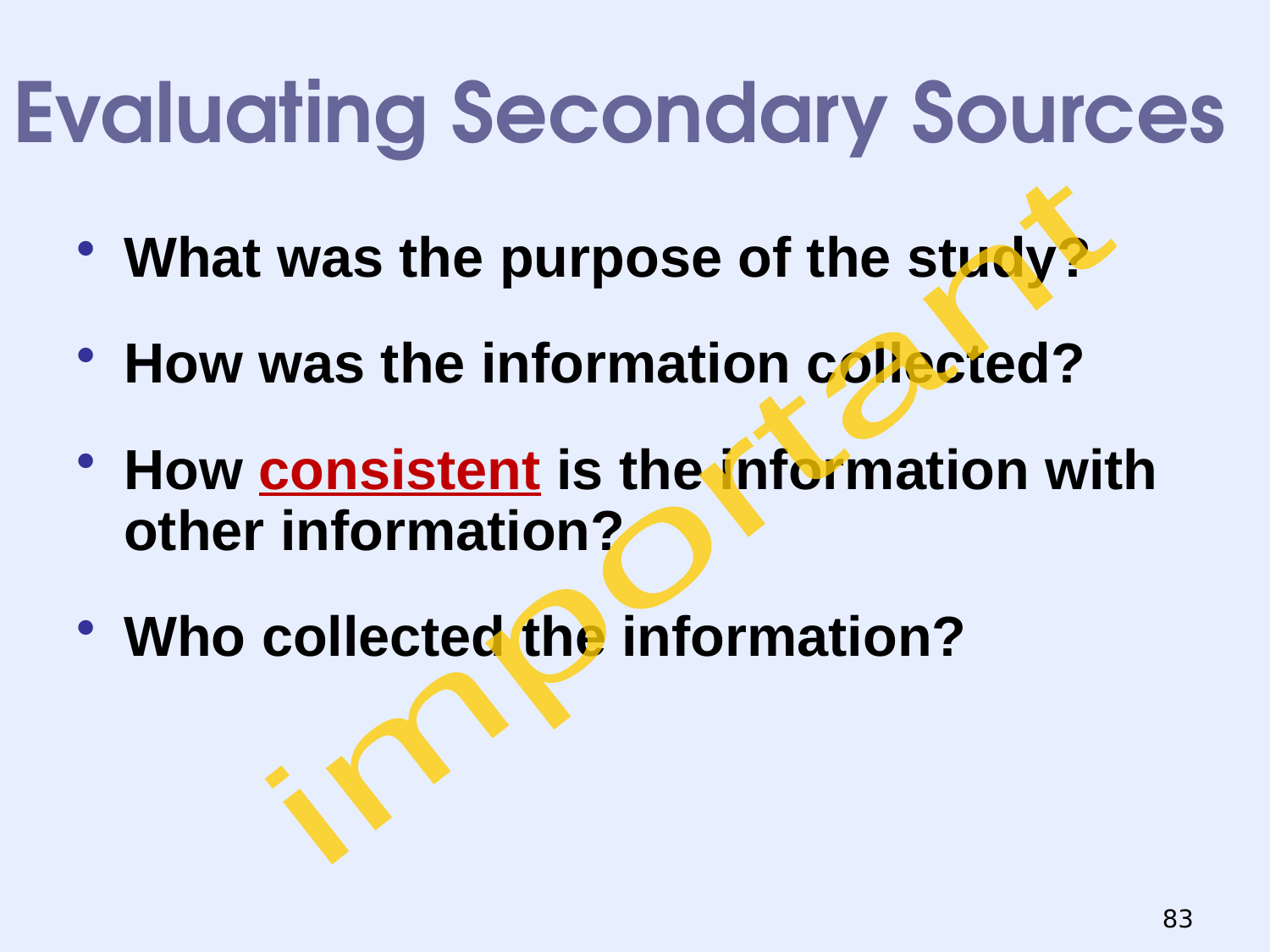

# Evaluating Secondary Sources
What was the purpose of the study?
How was the information collected?
How consistent is the information with other information?
Who collected the information?
important

83